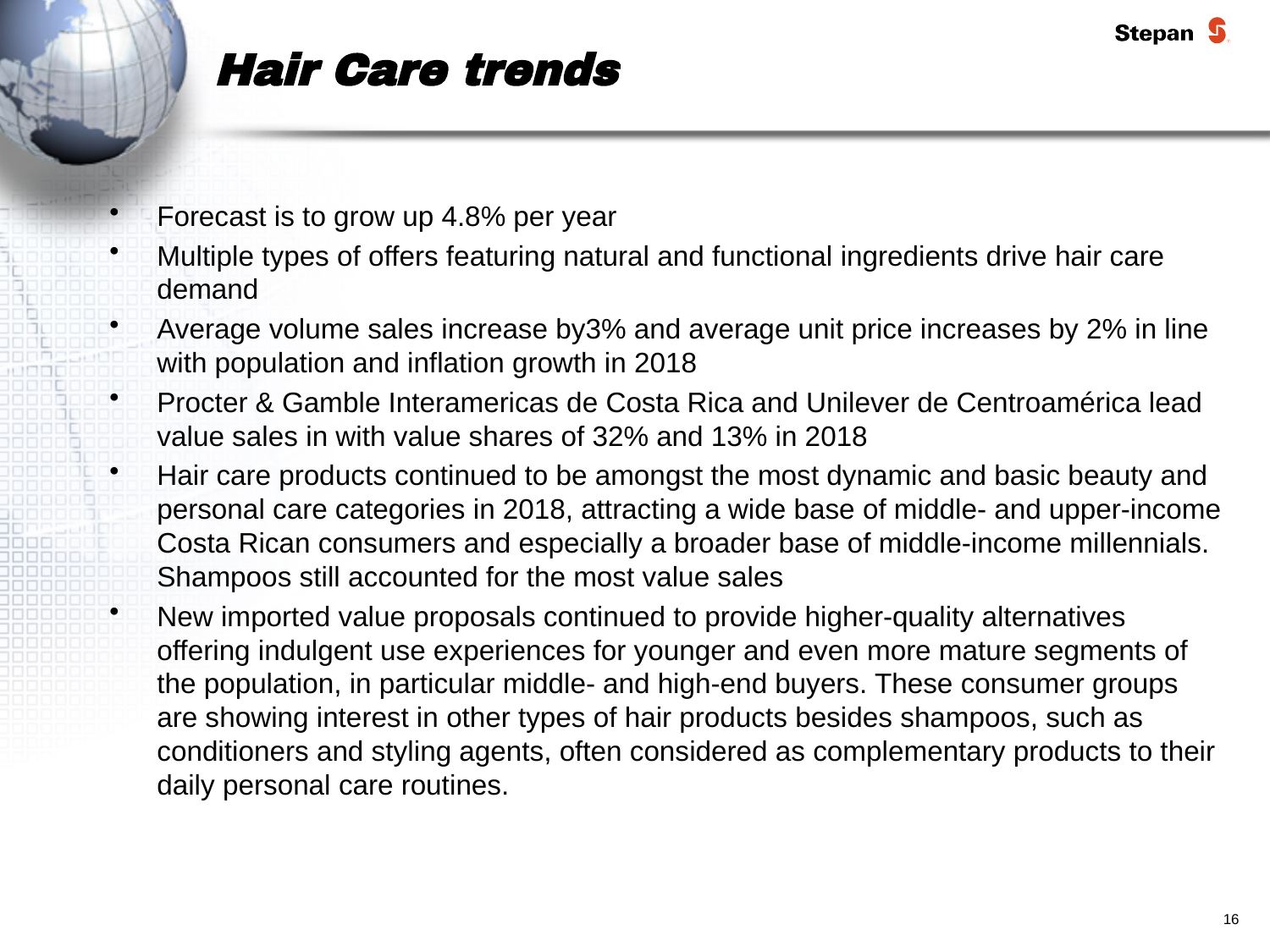

# Hair Care trends
Forecast is to grow up 4.8% per year
Multiple types of offers featuring natural and functional ingredients drive hair care demand
Average volume sales increase by3% and average unit price increases by 2% in line with population and inflation growth in 2018
Procter & Gamble Interamericas de Costa Rica and Unilever de Centroamérica lead value sales in with value shares of 32% and 13% in 2018
Hair care products continued to be amongst the most dynamic and basic beauty and personal care categories in 2018, attracting a wide base of middle- and upper-income Costa Rican consumers and especially a broader base of middle-income millennials. Shampoos still accounted for the most value sales
New imported value proposals continued to provide higher-quality alternatives offering indulgent use experiences for younger and even more mature segments of the population, in particular middle- and high-end buyers. These consumer groups are showing interest in other types of hair products besides shampoos, such as conditioners and styling agents, often considered as complementary products to their daily personal care routines.

16